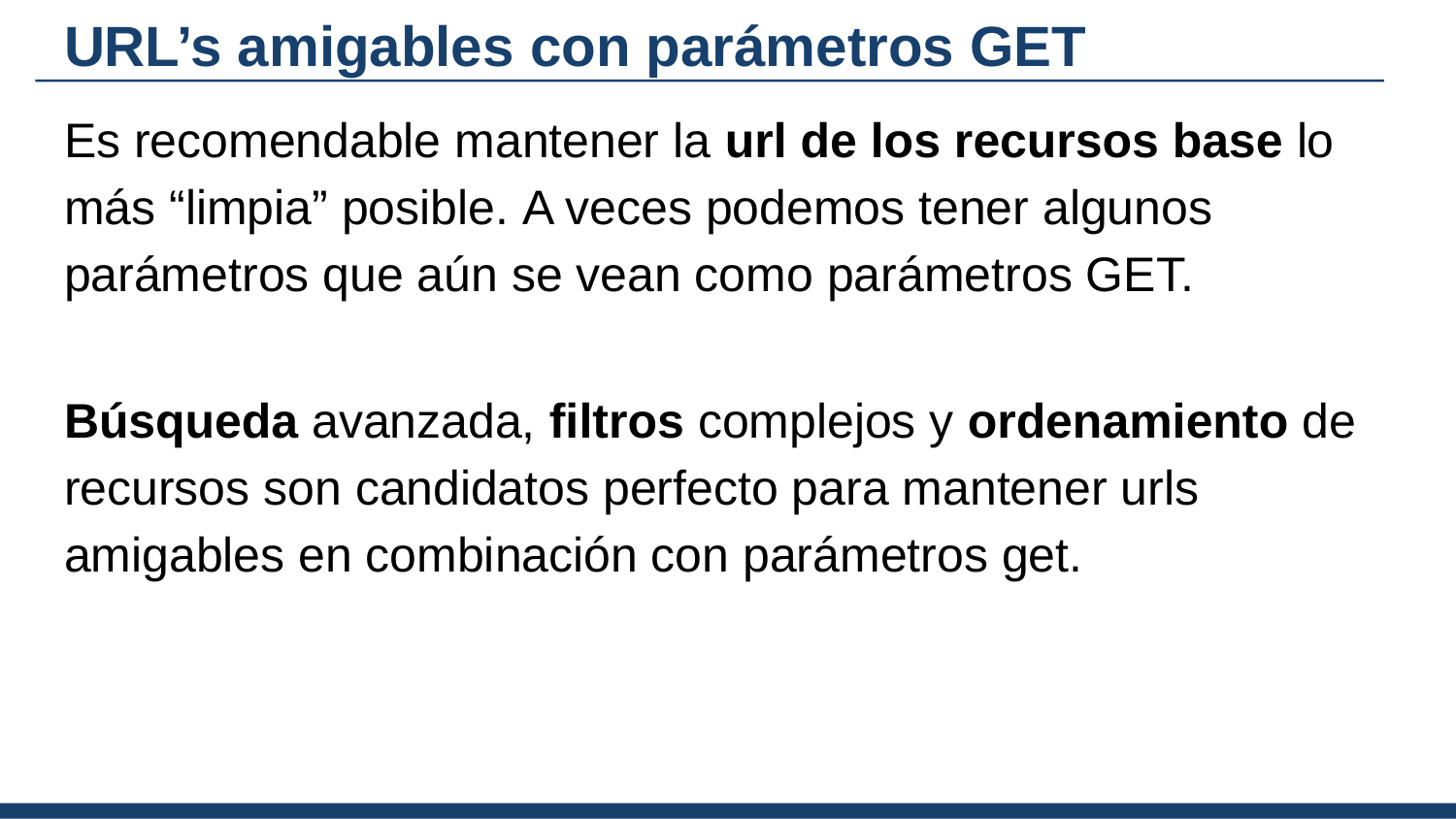

# URL’s amigables con parámetros GET
Es recomendable mantener la url de los recursos base lo más “limpia” posible. A veces podemos tener algunos parámetros que aún se vean como parámetros GET.

Búsqueda avanzada, filtros complejos y ordenamiento de recursos son candidatos perfecto para mantener urls amigables en combinación con parámetros get.